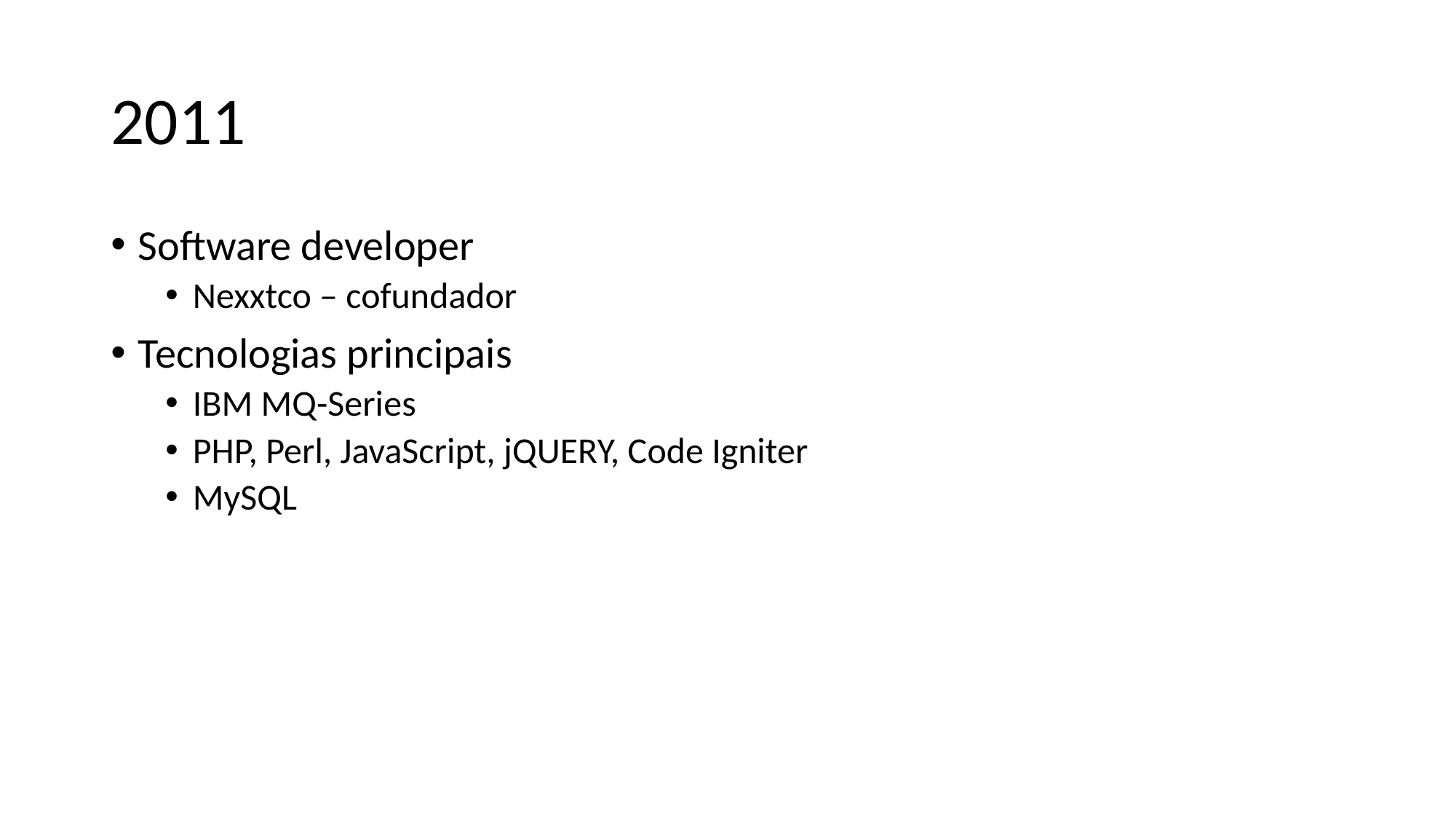

# 2011
Software developer
Nexxtco – cofundador
Tecnologias principais
IBM MQ-Series
PHP, Perl, JavaScript, jQUERY, Code Igniter
MySQL